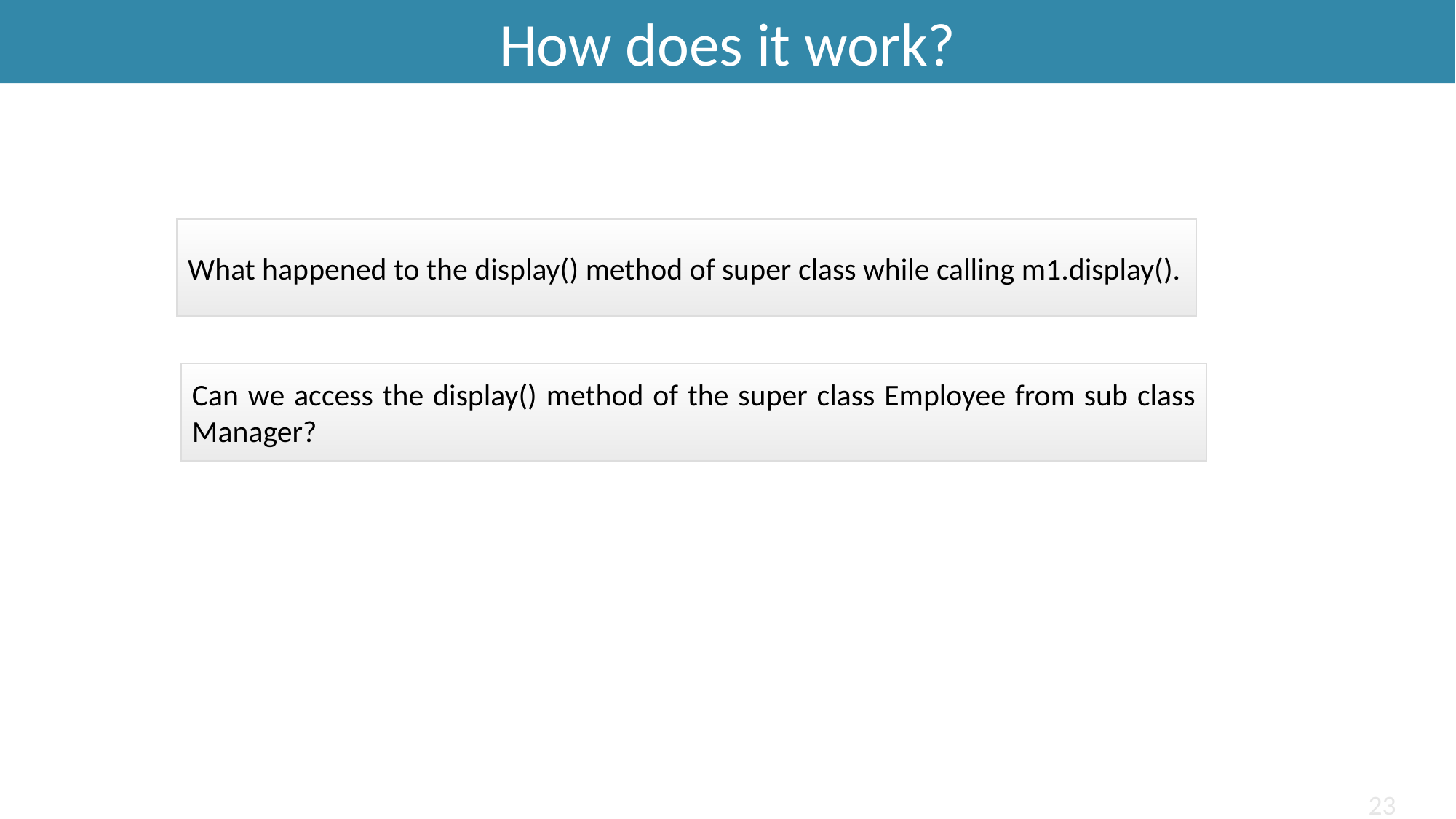

How does it work?

Polymorphism
What happened to the display() method of super class while calling m1.display().
Can we access the display() method of the super class Employee from sub class Manager?